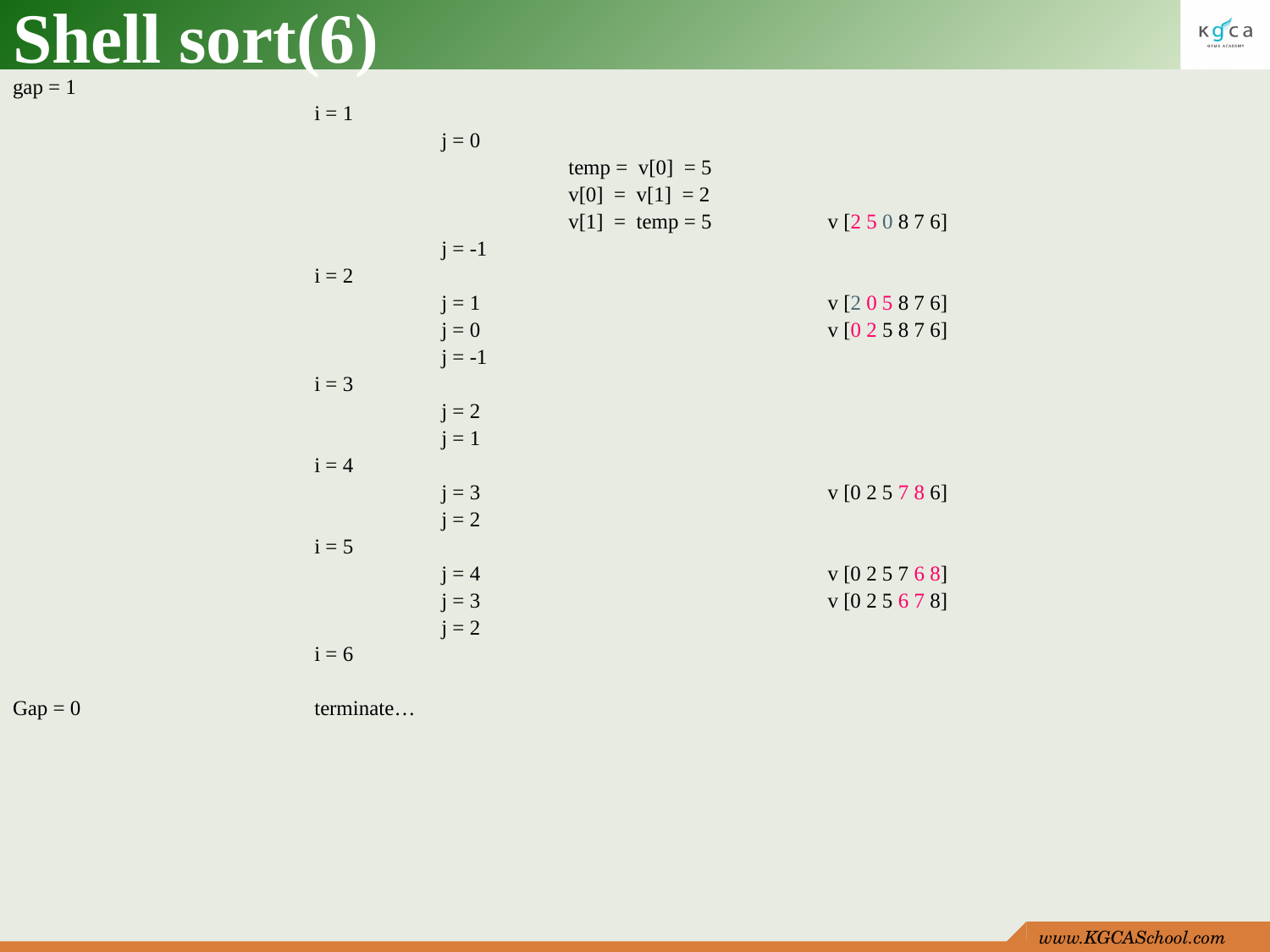

# Shell sort(6)
gap = 1
			i = 1
				j = 0
					temp =  v[0]  = 5
					v[0]  =  v[1]  = 2
					v[1]  =  temp = 5	 v [2 5 0 8 7 6]
				j = -1
			i = 2
				j = 1			 v [2 0 5 8 7 6]
				j = 0			 v [0 2 5 8 7 6]
				j = -1
			i = 3
				j = 2
				j = 1
			i = 4
				j = 3			 v [0 2 5 7 8 6]
				j = 2
			i = 5
				j = 4			 v [0 2 5 7 6 8]
				j = 3			 v [0 2 5 6 7 8]
				j = 2
			i = 6

Gap = 0		terminate…